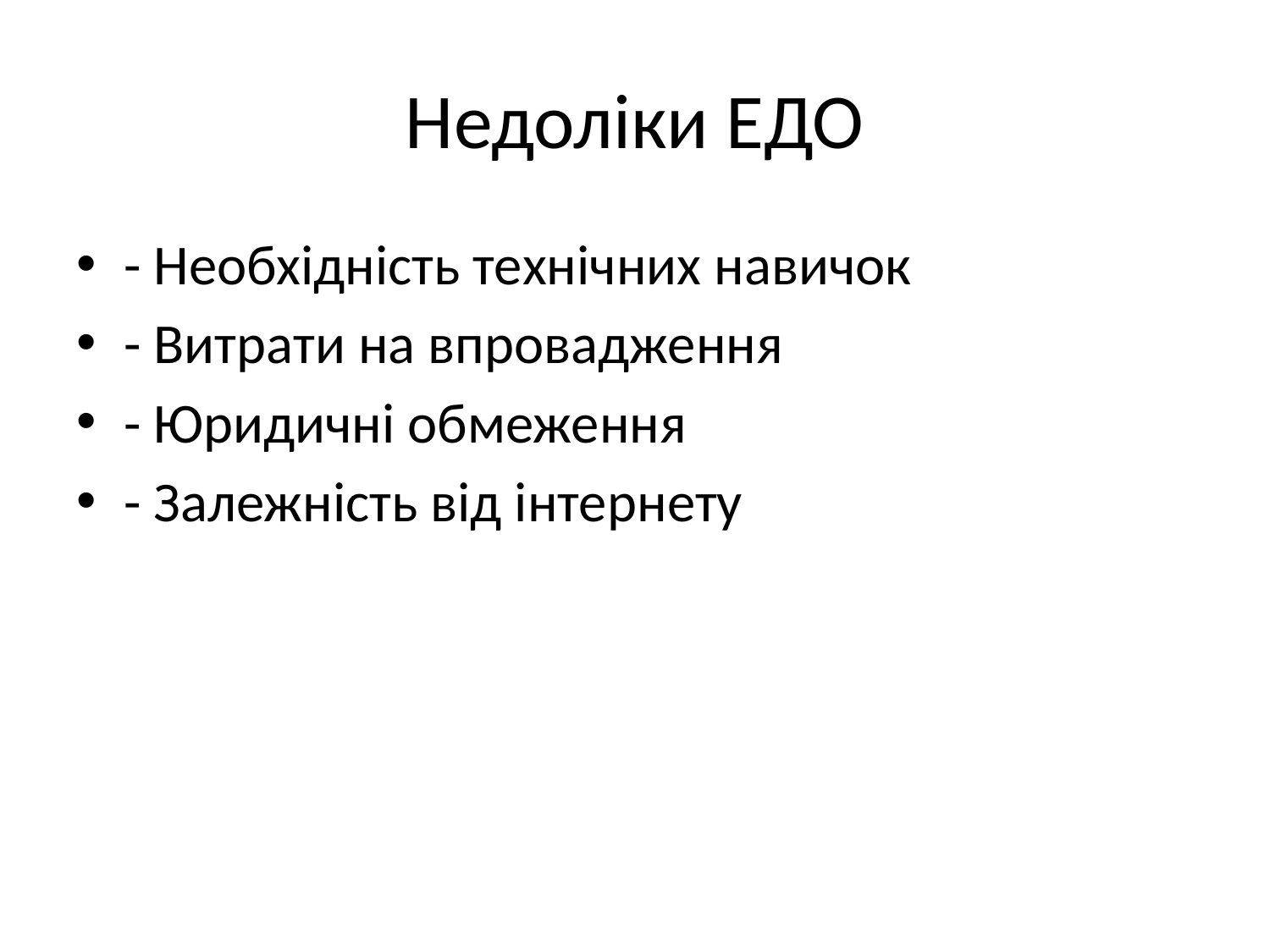

# Недоліки ЕДО
- Необхідність технічних навичок
- Витрати на впровадження
- Юридичні обмеження
- Залежність від інтернету